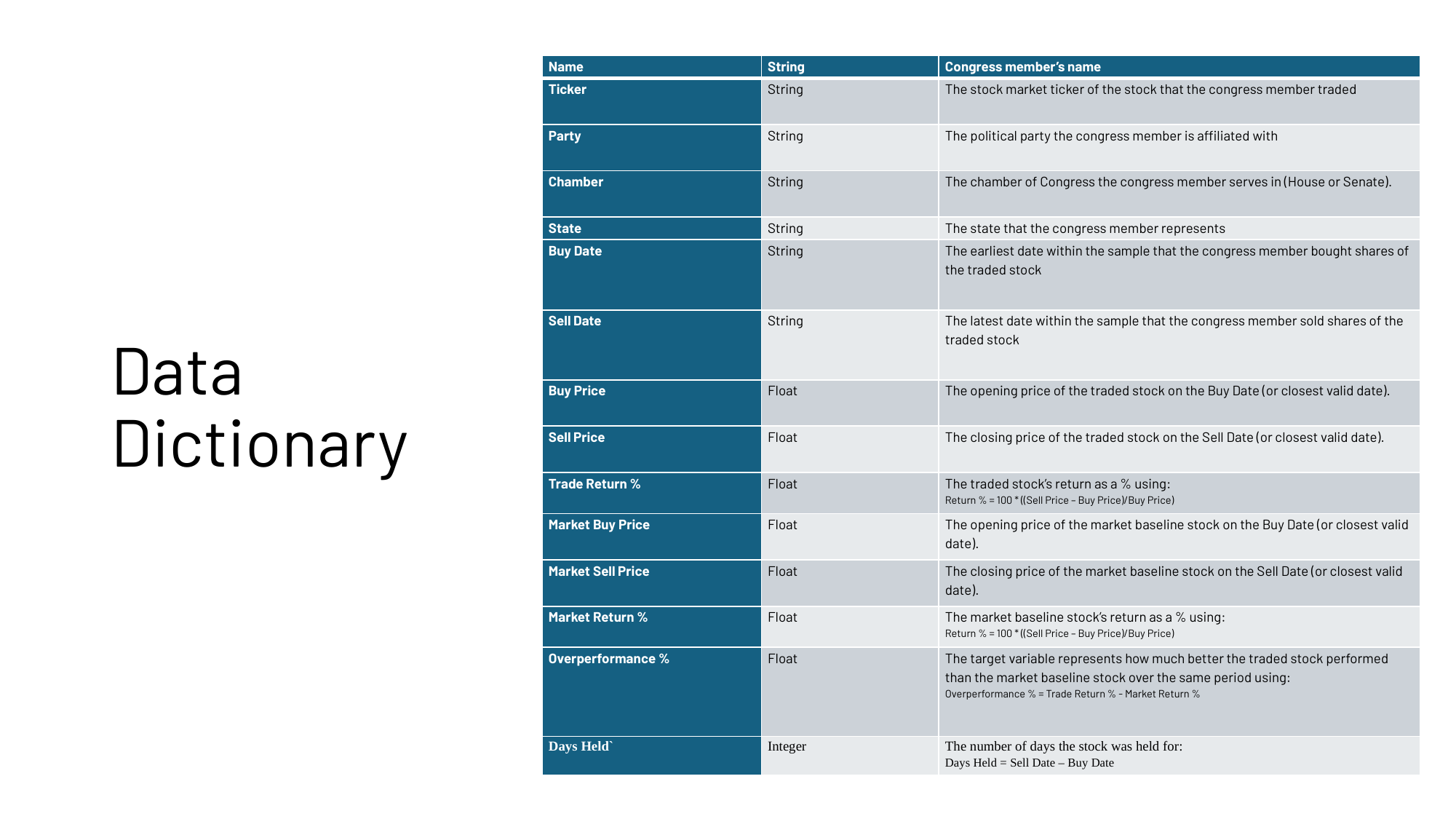

| Name | String | Congress member’s name |
| --- | --- | --- |
| Ticker | String | The stock market ticker of the stock that the congress member traded |
| Party | String | The political party the congress member is affiliated with |
| Chamber | String | The chamber of Congress the congress member serves in (House or Senate). |
| State | String | The state that the congress member represents |
| Buy Date | String | The earliest date within the sample that the congress member bought shares of the traded stock |
| Sell Date | String | The latest date within the sample that the congress member sold shares of the traded stock |
| Buy Price | Float | The opening price of the traded stock on the Buy Date (or closest valid date). |
| Sell Price | Float | The closing price of the traded stock on the Sell Date (or closest valid date). |
| Trade Return % | Float | The traded stock’s return as a % using: Return % = 100 \* ((Sell Price – Buy Price)/Buy Price) |
| Market Buy Price | Float | The opening price of the market baseline stock on the Buy Date (or closest valid date). |
| Market Sell Price | Float | The closing price of the market baseline stock on the Sell Date (or closest valid date). |
| Market Return % | Float | The market baseline stock’s return as a % using: Return % = 100 \* ((Sell Price – Buy Price)/Buy Price) |
| Overperformance % | Float | The target variable represents how much better the traded stock performed than the market baseline stock over the same period using: Overperformance % = Trade Return % - Market Return % |
| Days Held` | Integer | The number of days the stock was held for: Days Held = Sell Date – Buy Date |
# Data Dictionary